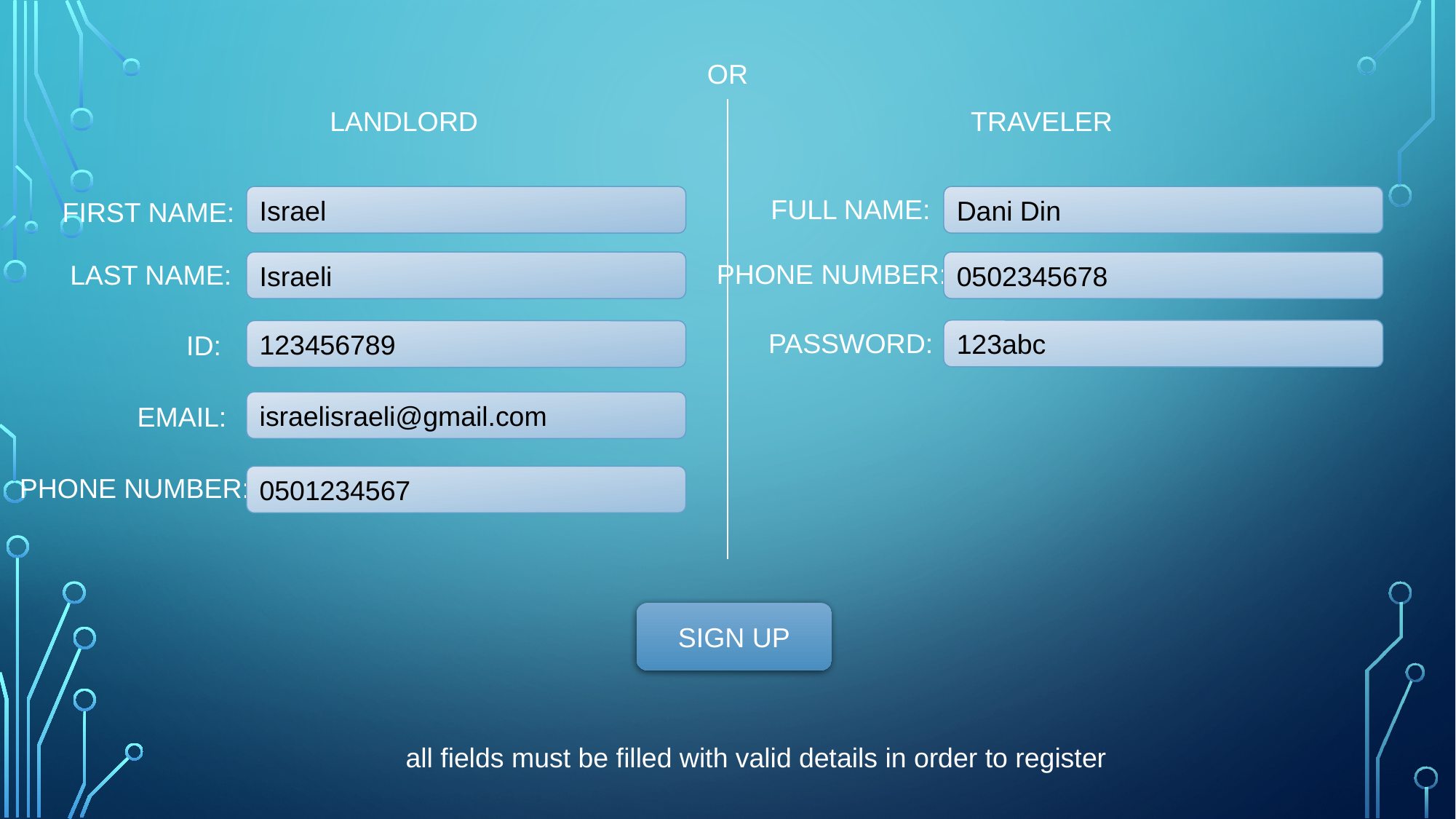

OR
LANDLORD
TRAVELER
Israel
FULL NAME:
Dani Din
FIRST NAME:
PHONE NUMBER:
Israeli
0502345678
LAST NAME:
123abc
123456789
PASSWORD:
ID:
israelisraeli@gmail.com
EMAIL:
PHONE NUMBER:
0501234567
SIGN UP
all fields must be filled with valid details in order to register